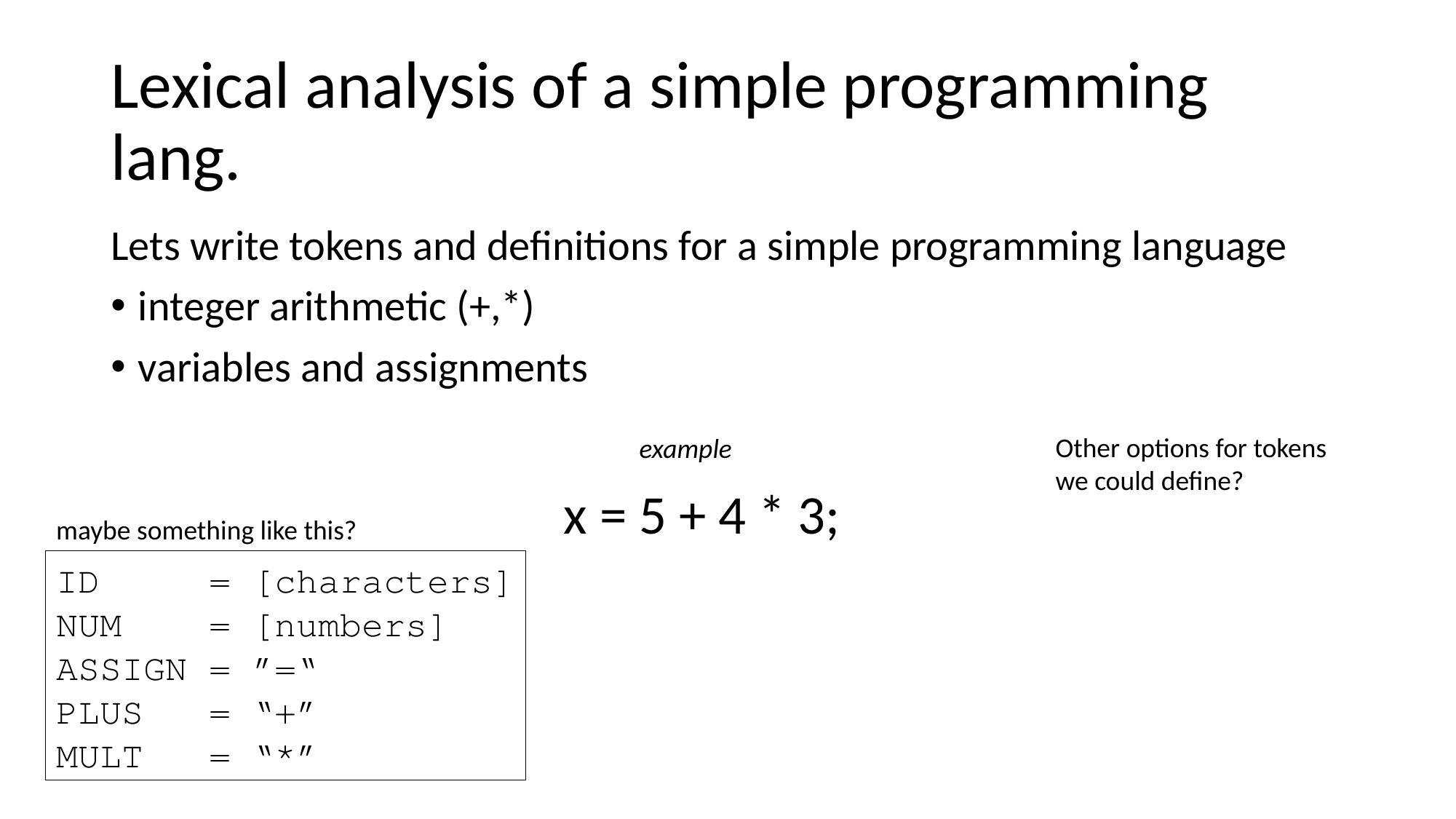

# Lexical analysis of a simple programming lang.
Lets write tokens and definitions for a simple programming language
integer arithmetic (+,*)
variables and assignments
Other options for tokens
we could define?
example
x = 5 + 4 * 3;
maybe something like this?
ID     = [characters]
NUM    = [numbers]
ASSIGN = ”=“
PLUS   = “+”
MULT   = “*”